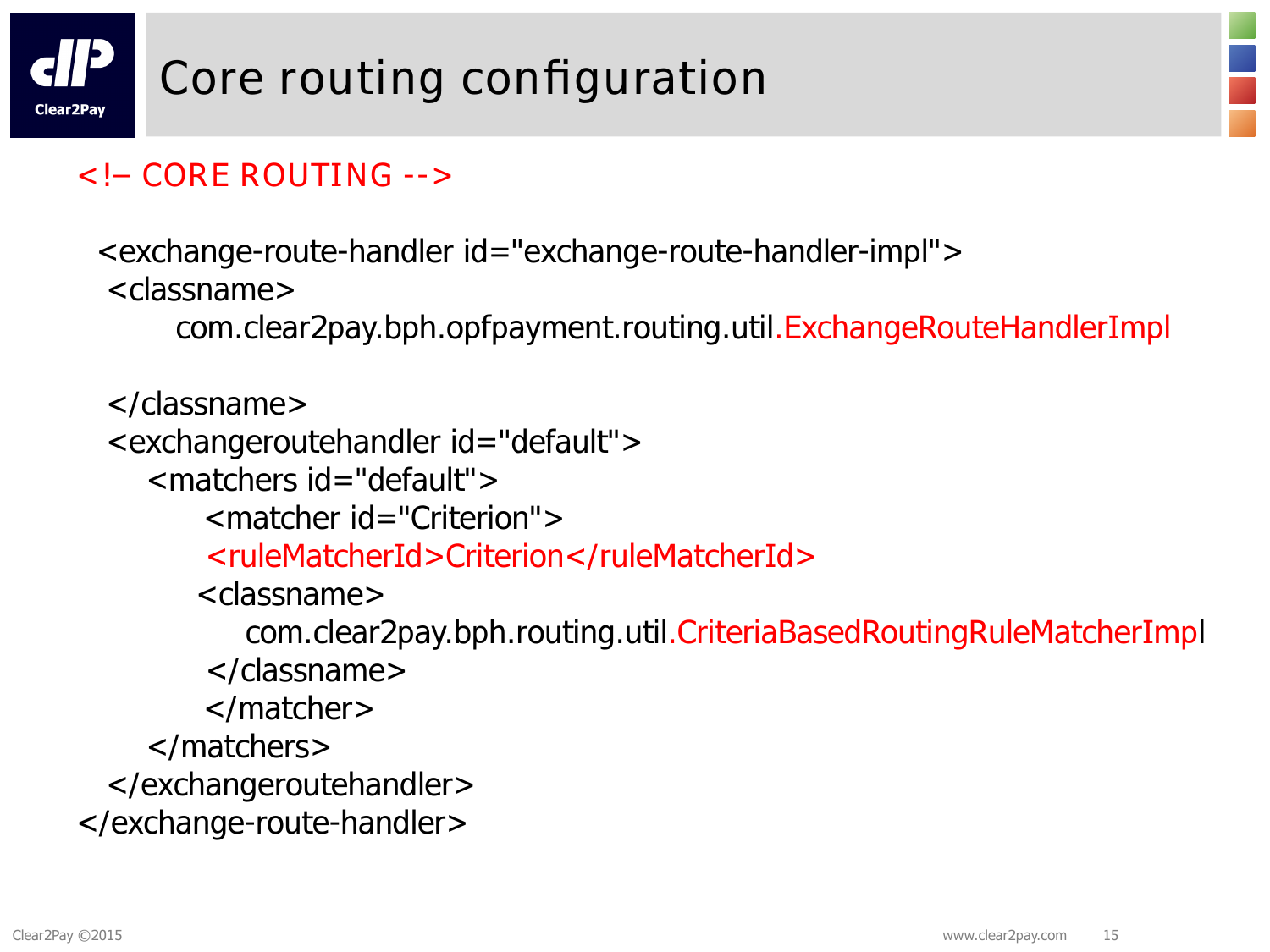

# Core routing configuration
<!– CORE ROUTING -->

  <exchange-route-handler id="exchange-route-handler-impl">
   <classname>
          com.clear2pay.bph.opfpayment.routing.util.ExchangeRouteHandlerImpl
   </classname>
   <exchangeroutehandler id="default">
       <matchers id="default">
	<matcher id="Criterion">
             <ruleMatcherId>Criterion</ruleMatcherId>
            <classname>
                 com.clear2pay.bph.routing.util.CriteriaBasedRoutingRuleMatcherImpl
             </classname>
	</matcher>
       </matchers>
   </exchangeroutehandler>
</exchange-route-handler>